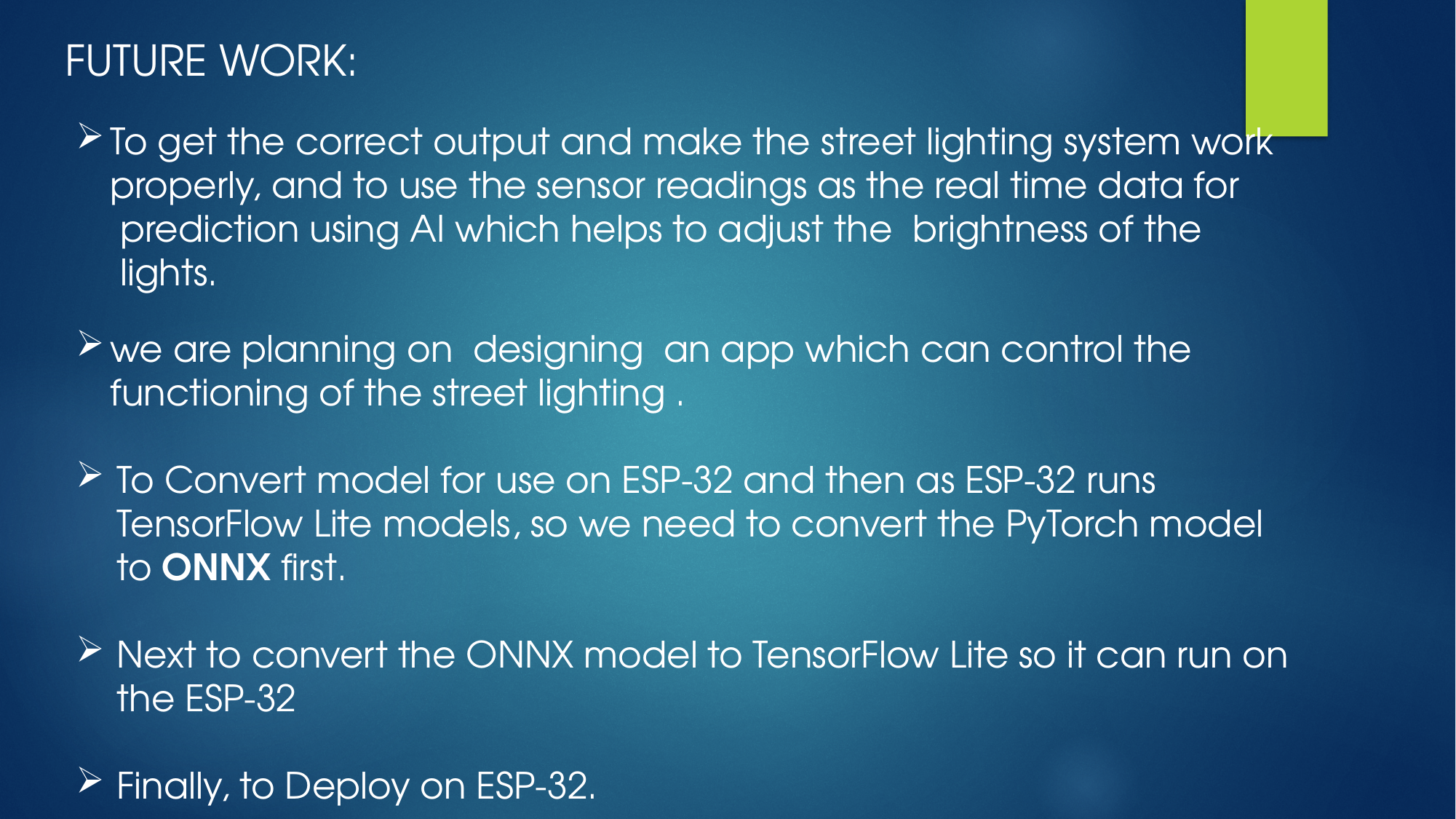

FUTURE WORK:
To get the correct output and make the street lighting system work properly, and to use the sensor readings as the real time data for  prediction using AI which helps to adjust the  brightness of the  lights.

we are planning on  designing  an app which can control the functioning of the street lighting .

To Convert model for use on ESP-32 and then as ESP-32 runs TensorFlow Lite models, so we need to convert the PyTorch model to ONNX first.

Next to convert the ONNX model to TensorFlow Lite so it can run on the ESP-32

Finally, to Deploy on ESP-32.

Adjust Brightness Using PWM